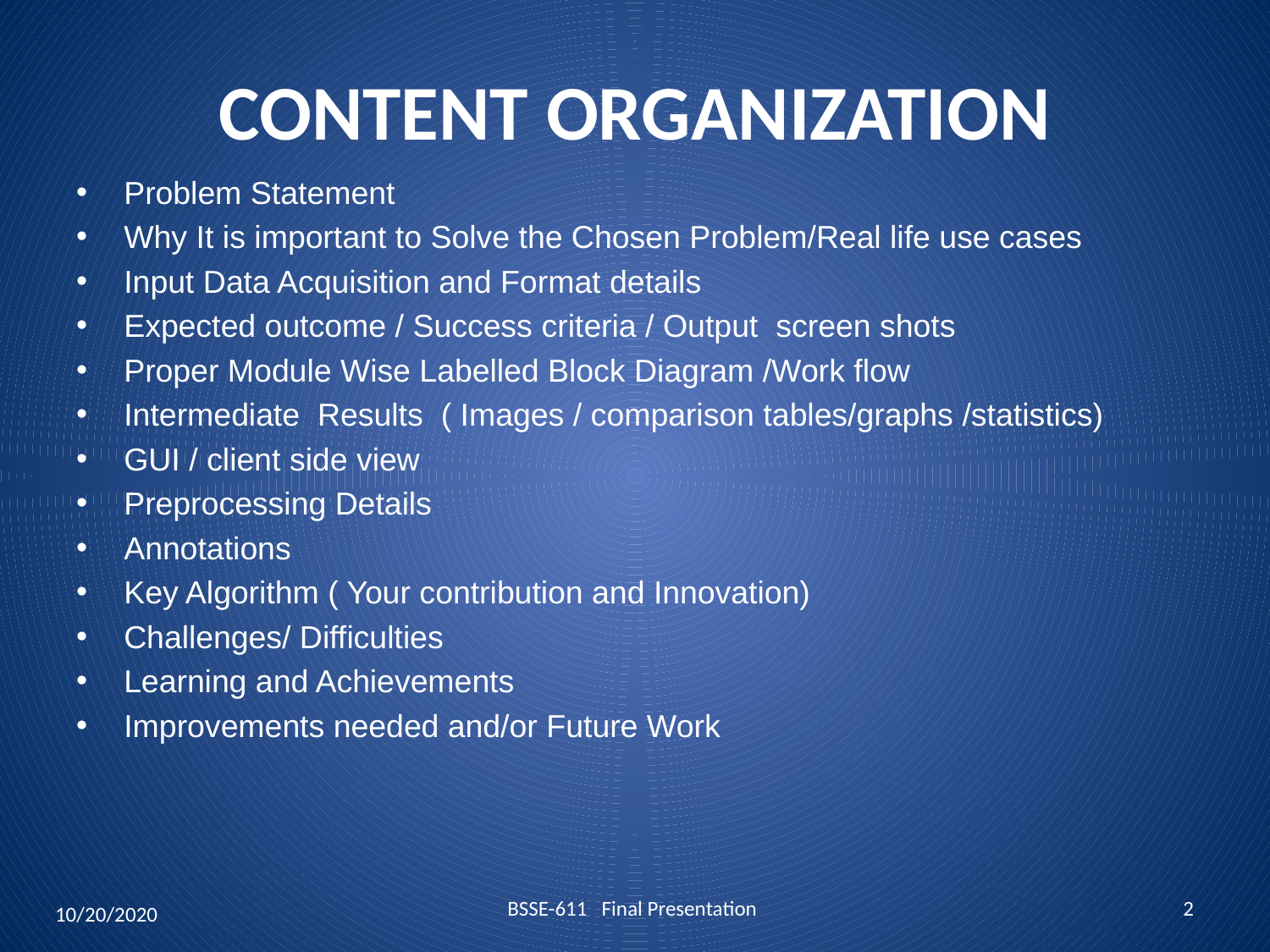

# CONTENT ORGANIZATION
Problem Statement
Why It is important to Solve the Chosen Problem/Real life use cases
Input Data Acquisition and Format details
Expected outcome / Success criteria / Output  screen shots
Proper Module Wise Labelled Block Diagram /Work flow
Intermediate  Results  ( Images / comparison tables/graphs /statistics)
GUI / client side view
Preprocessing Details
Annotations
Key Algorithm ( Your contribution and Innovation)
Challenges/ Difficulties
Learning and Achievements
Improvements needed and/or Future Work

BSSE-611   Final Presentation
2
10/20/2020